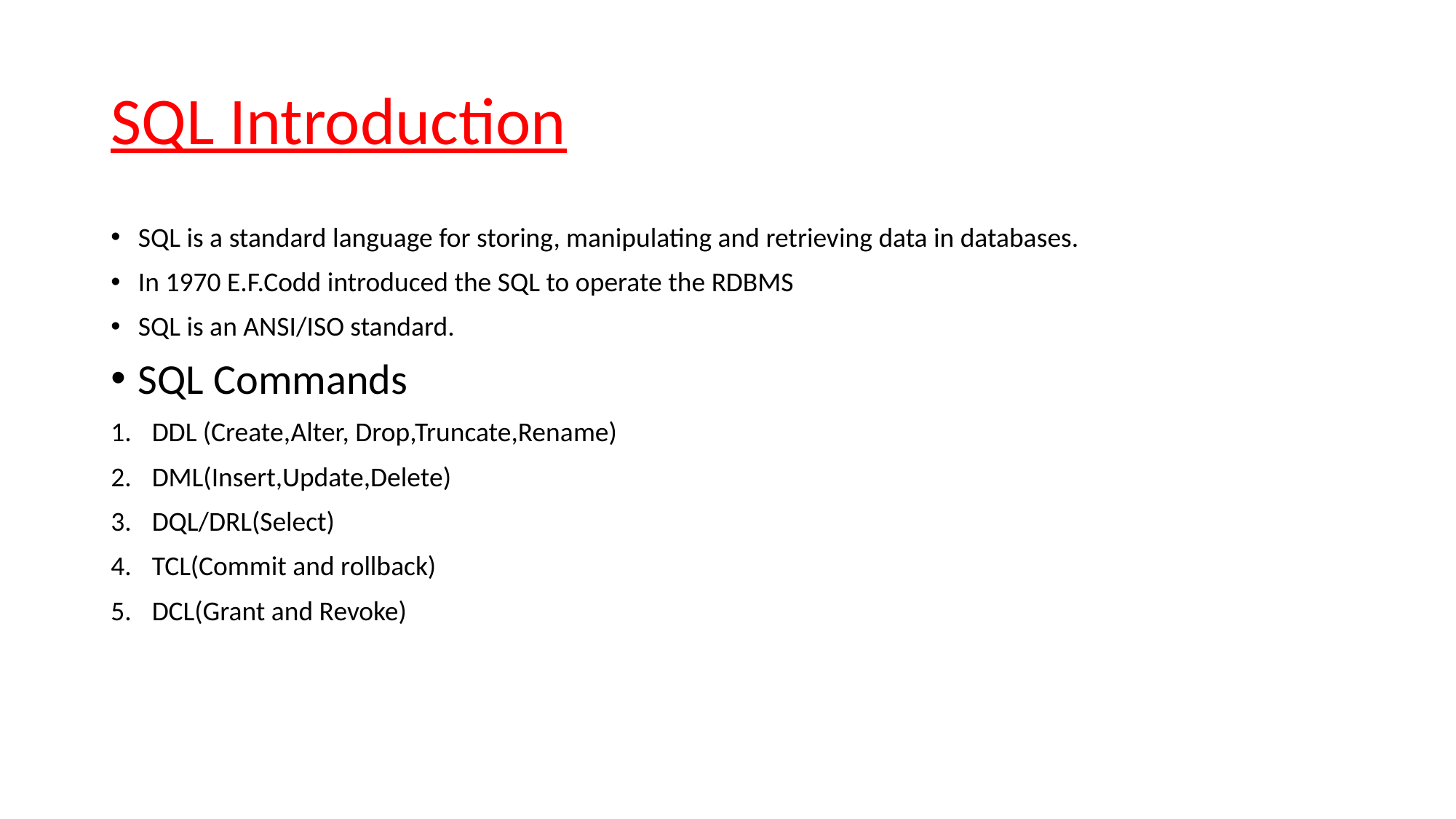

# SQL Introduction
SQL is a standard language for storing, manipulating and retrieving data in databases.
In 1970 E.F.Codd introduced the SQL to operate the RDBMS
SQL is an ANSI/ISO standard.
SQL Commands
DDL (Create,Alter, Drop,Truncate,Rename)
DML(Insert,Update,Delete)
DQL/DRL(Select)
TCL(Commit and rollback)
DCL(Grant and Revoke)